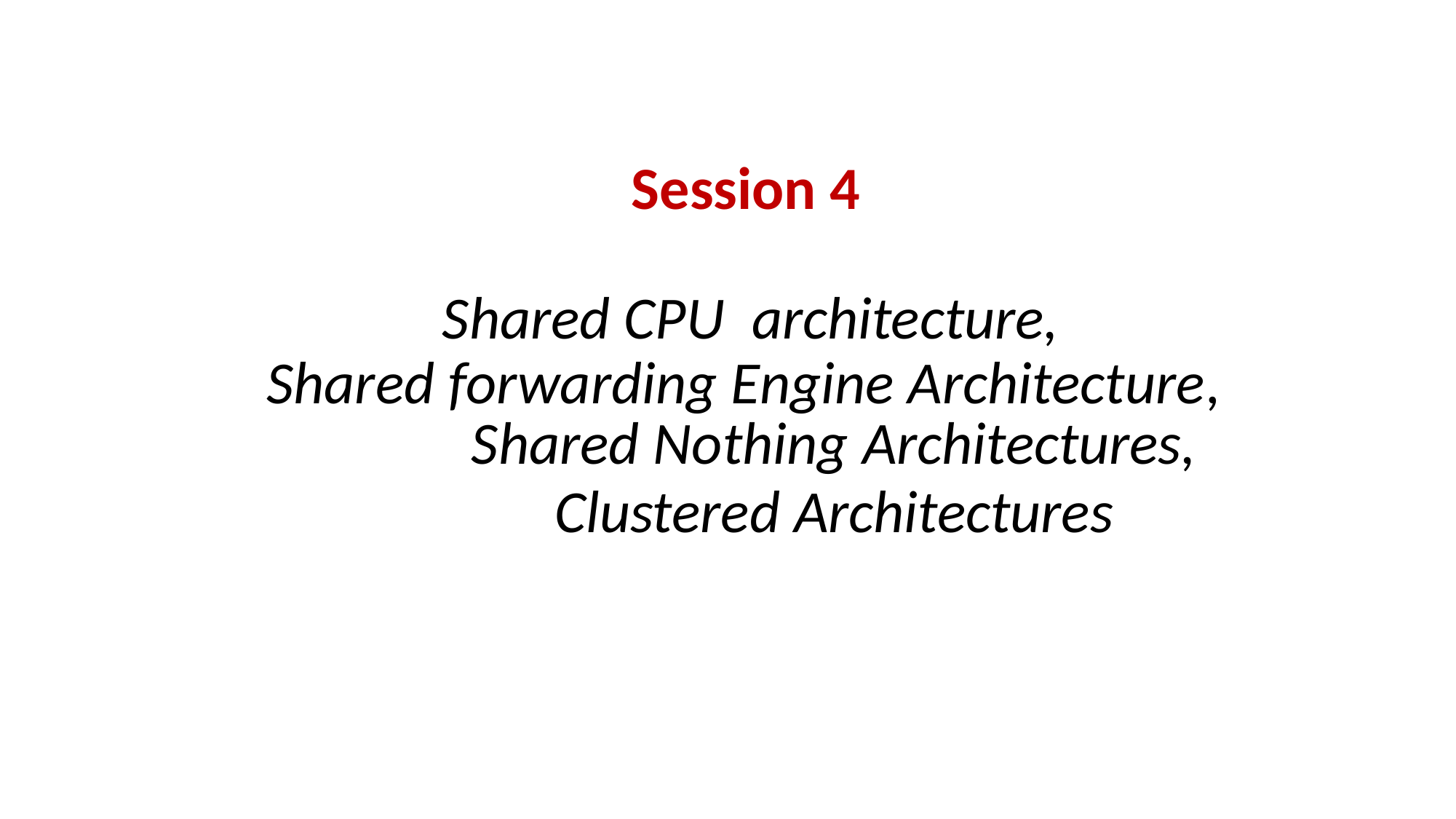

Session 4

Shared CPU architecture,  Shared forwarding Engine Architecture,
Shared Nothing Architectures,
Clustered Architectures